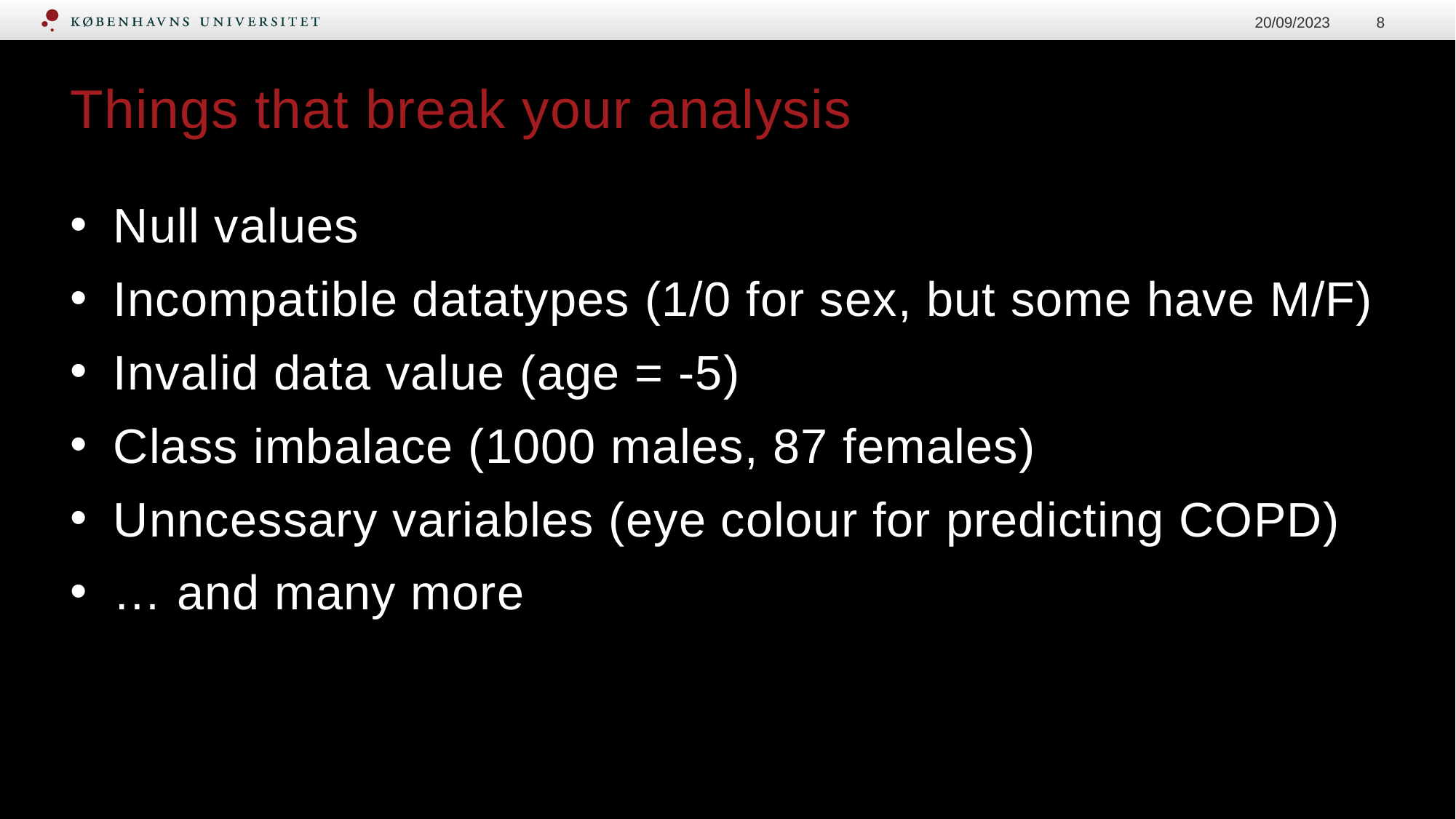

20/09/2023
8
# Things that break your analysis
Null values
Incompatible datatypes (1/0 for sex, but some have M/F)
Invalid data value (age = -5)
Class imbalace (1000 males, 87 females)
Unncessary variables (eye colour for predicting COPD)
… and many more